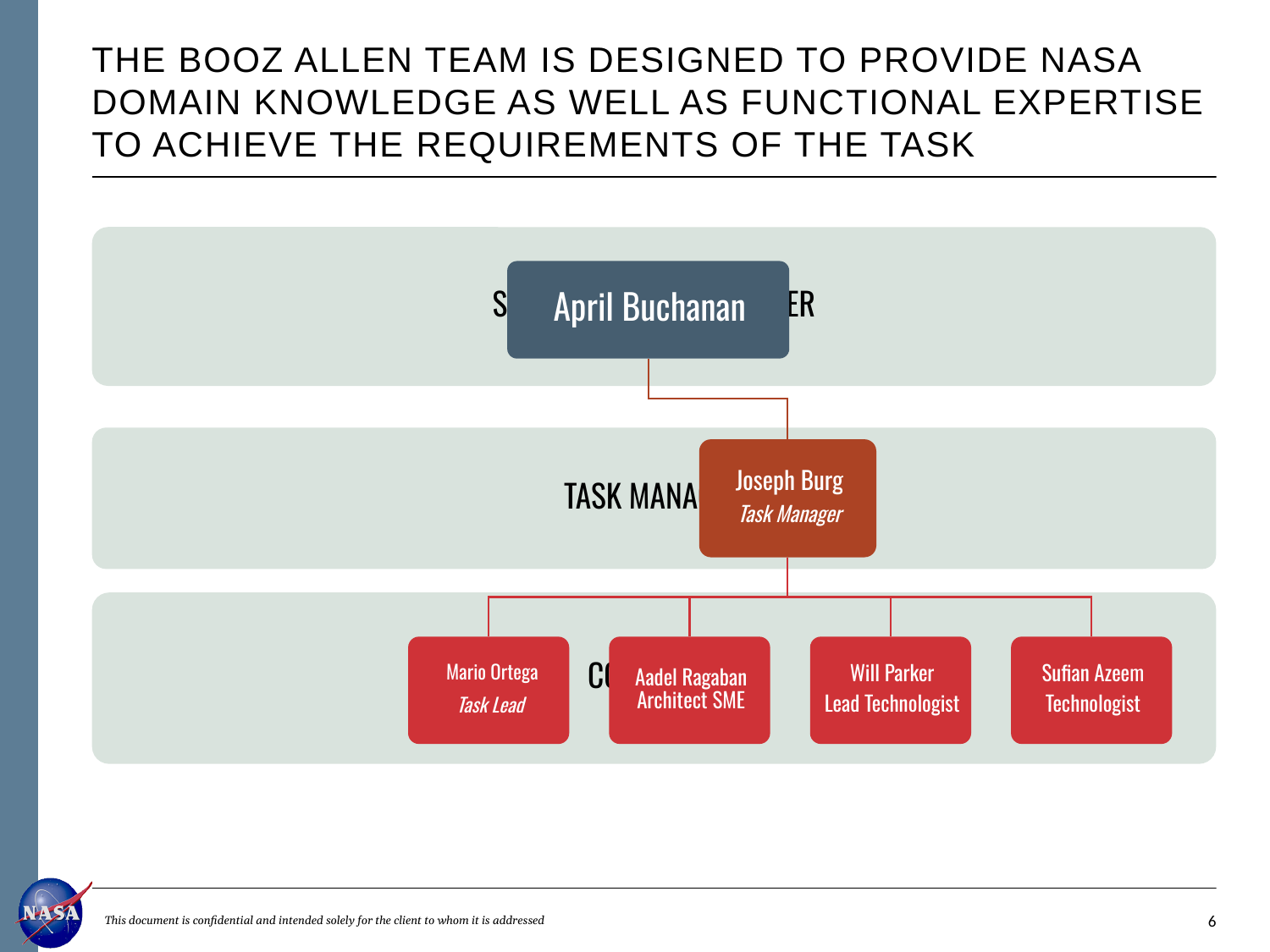

# The booz allen team is designed to provide nasa domain knowledge as well as functional expertise to achieve the requirements of the task
CORE TEAM
TASK MANAGER
SPEAC PROGRAM MANAGER
April Buchanan
Joseph Burg
Task Manager
 Mario Ortega

Task Lead
Aadel Ragaban Architect SME
Will Parker
Lead Technologist
Sufian Azeem
Technologist
This document is confidential and intended solely for the client to whom it is addressed
6